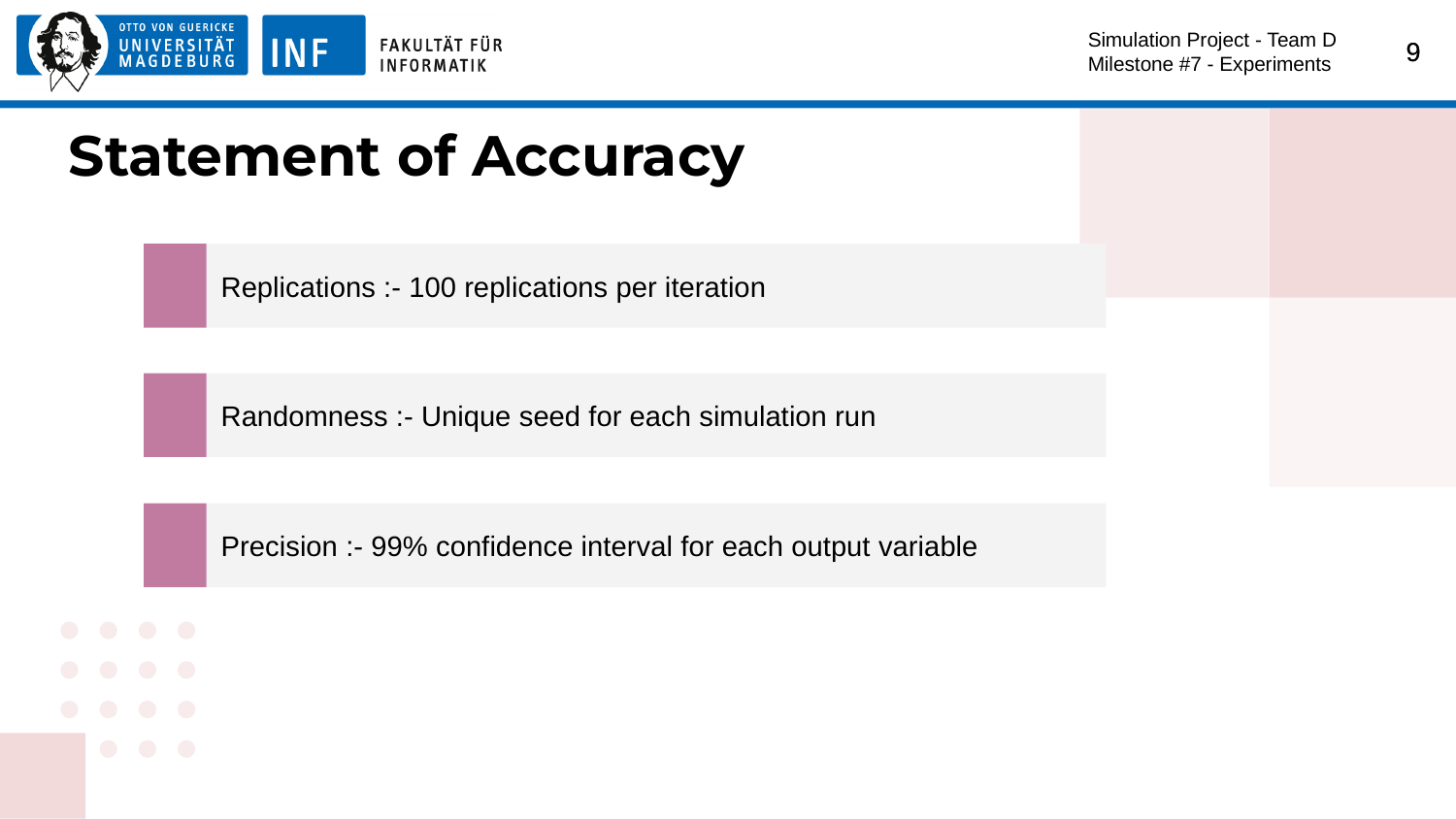

Simulation Project - Team D
Milestone #7 - Experiments
9
9
# Statement of Accuracy

Replications :- 100 replications per iteration

Randomness :- Unique seed for each simulation run

Precision :- 99% confidence interval for each output variable